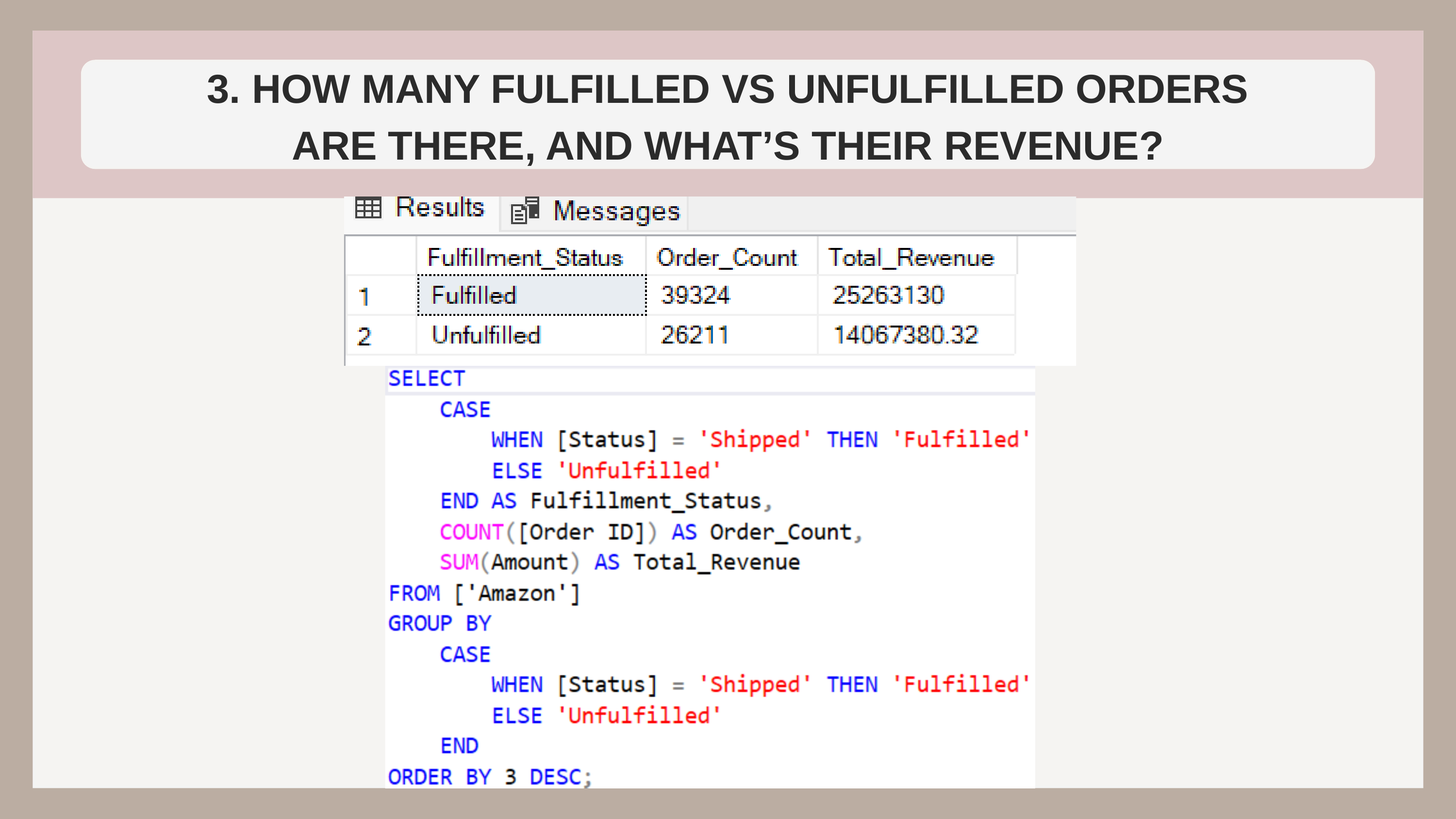

3. HOW MANY FULFILLED VS UNFULFILLED ORDERS ARE THERE, AND WHAT’S THEIR REVENUE?